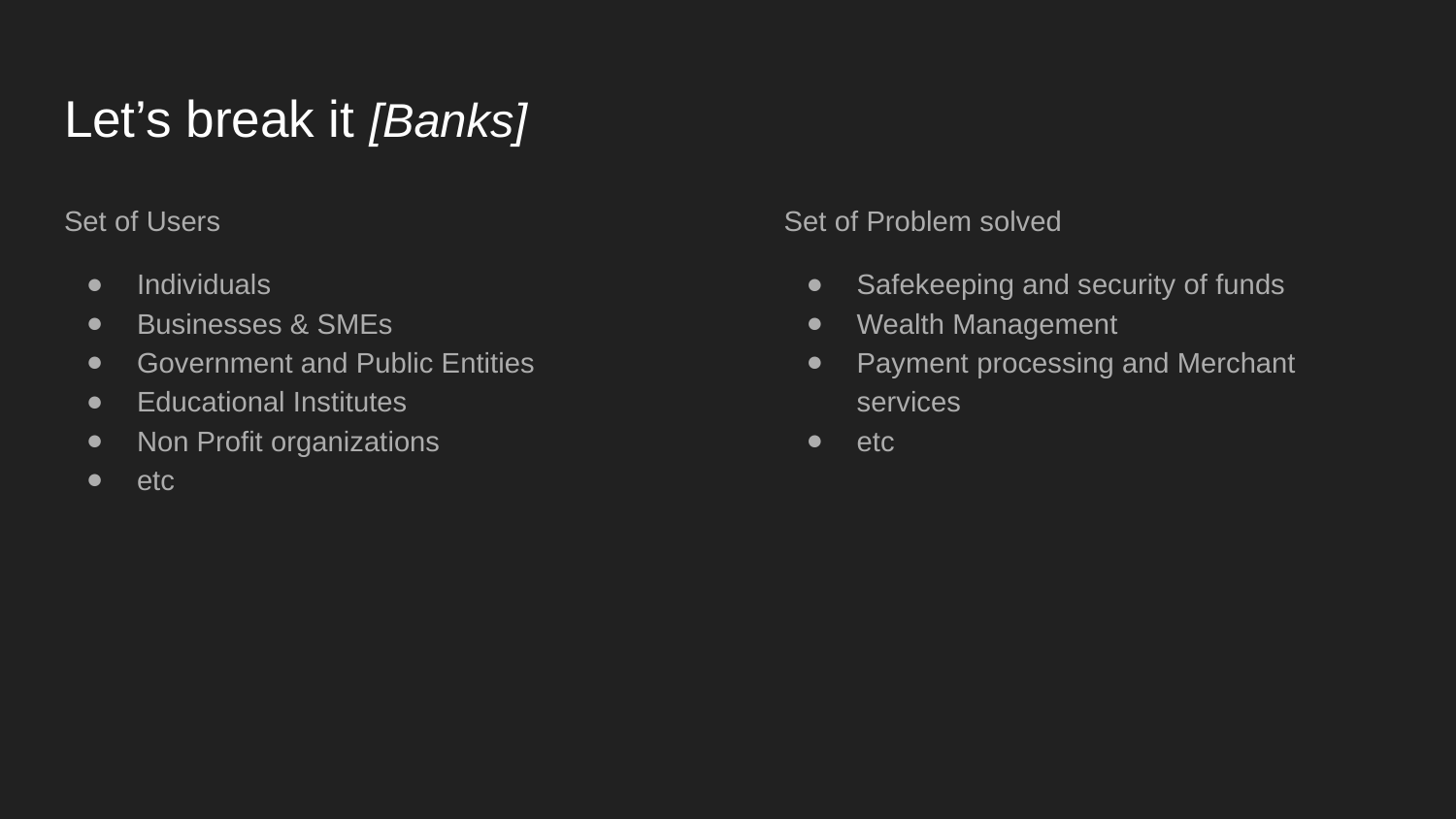

# Let’s break it [Banks]
Set of Users
Individuals
Businesses & SMEs
Government and Public Entities
Educational Institutes
Non Profit organizations
etc
Set of Problem solved
Safekeeping and security of funds
Wealth Management
Payment processing and Merchant services
etc